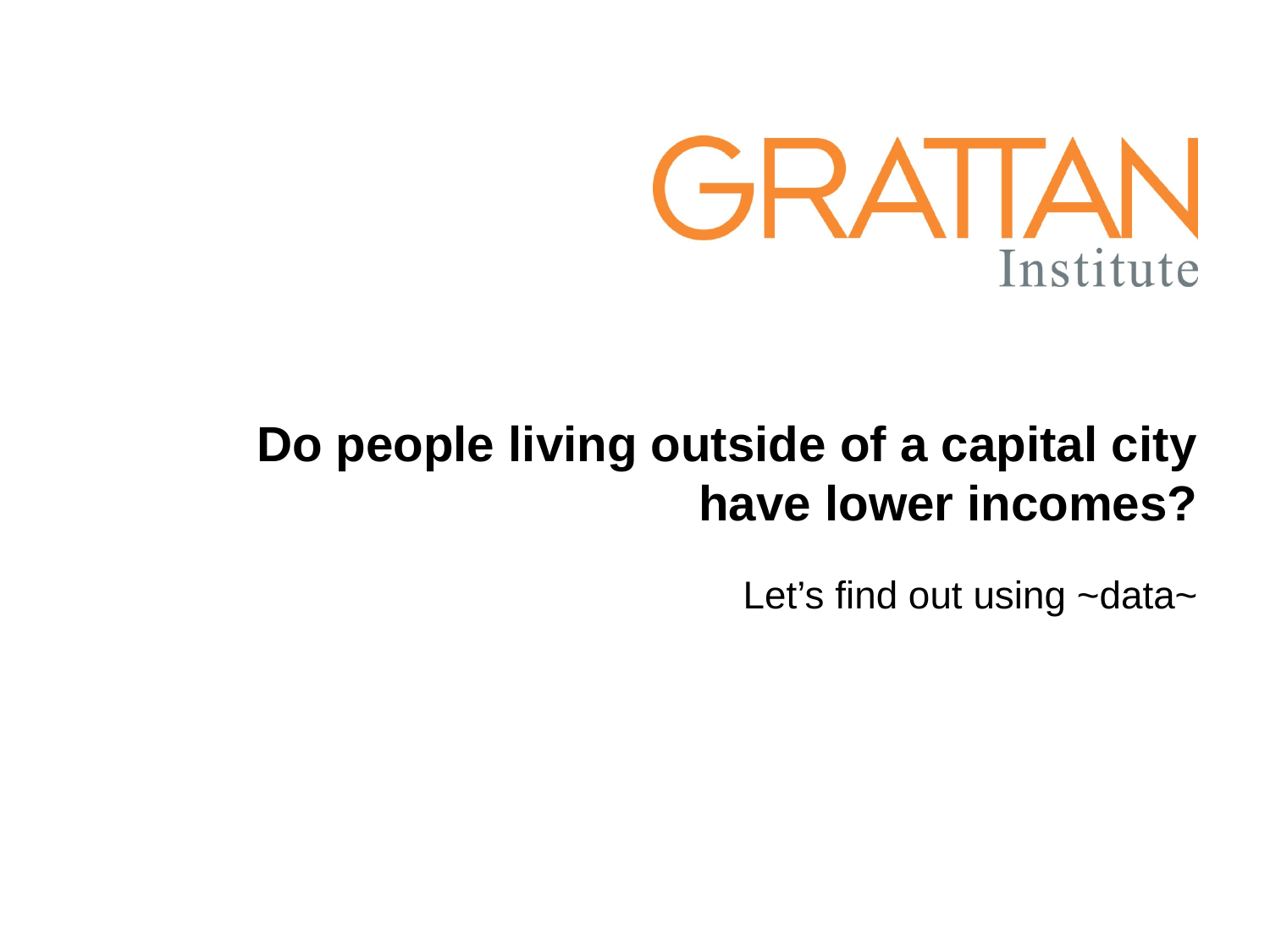

# Do people living outside of a capital city have lower incomes?
Let’s find out using ~data~